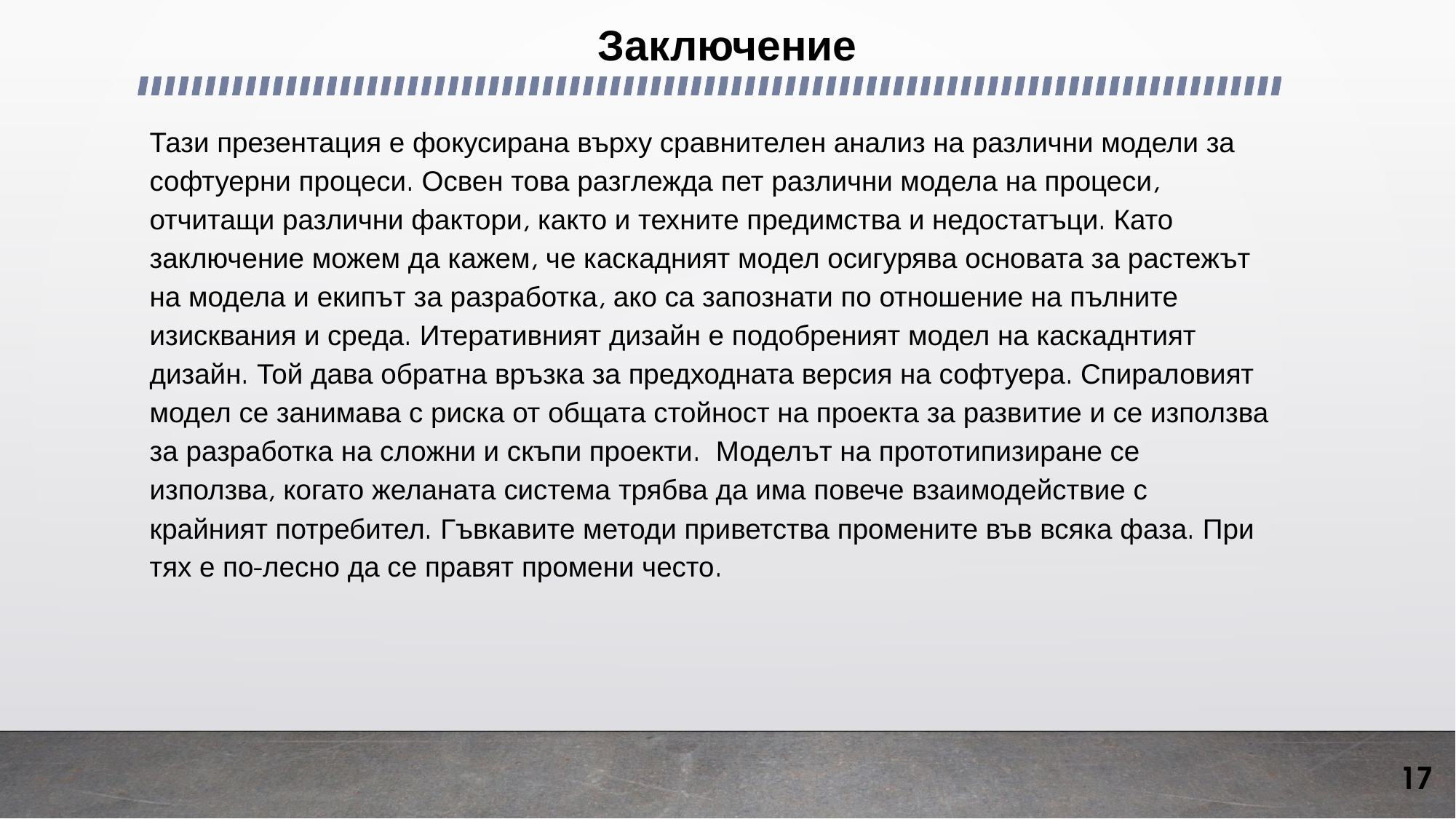

# Заключение
Тази презентация е фокусирана върху сравнителен анализ на различни модели за софтуерни процеси. Освен това разглежда пет различни модела на процеси, отчитащи различни фактори, както и техните предимства и недостатъци. Като заключение можем да кажем, че каскадният модел осигурява основата за растежът на модела и екипът за разработка, ако са запознати по отношение на пълните изисквания и среда. Итеративният дизайн е подобреният модел на каскаднтият дизайн. Той дава обратна връзка за предходната версия на софтуера. Спираловият модел се занимава с риска от общата стойност на проекта за развитие и се използва за разработка на сложни и скъпи проекти.  Моделът на прототипизиране се използва, когато желаната система трябва да има повече взаимодействие с крайният потребител. Гъвкавите методи приветства промените във всяка фаза. При тях е по-лесно да се правят промени често.
17